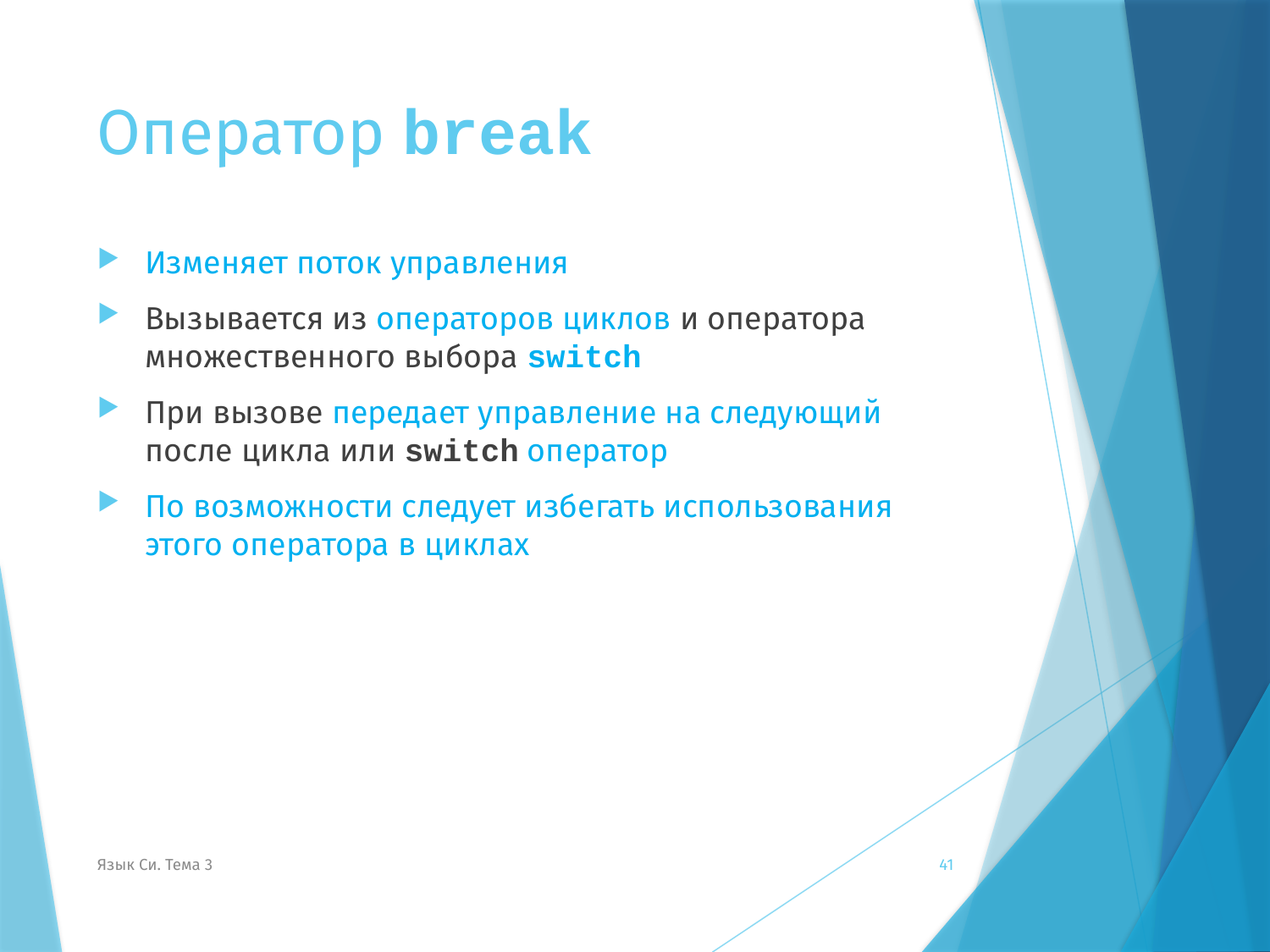

# Оператор break
Изменяет поток управления
Вызывается из операторов циклов и оператора множественного выбора switch
При вызове передает управление на следующий после цикла или switch оператор
По возможности следует избегать использования этого оператора в циклах
Язык Си. Тема 3
41